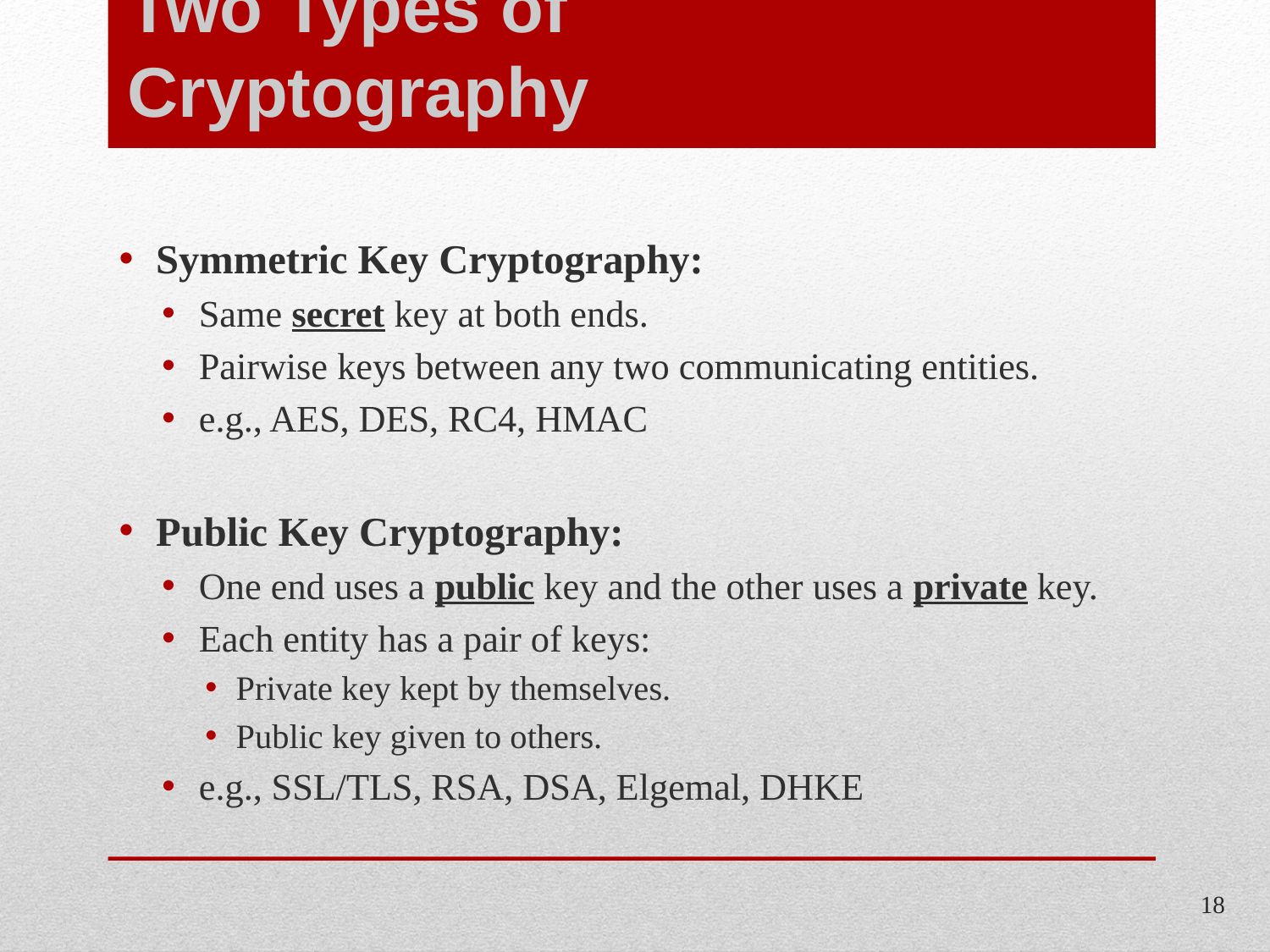

# Two Types of Cryptography

Symmetric Key Cryptography:
Same secret key at both ends.
Pairwise keys between any two communicating entities.
e.g., AES, DES, RC4, HMAC

Public Key Cryptography:
One end uses a public key and the other uses a private key.
Each entity has a pair of keys:
Private key kept by themselves.
Public key given to others.
e.g., SSL/TLS, RSA, DSA, Elgemal, DHKE

18